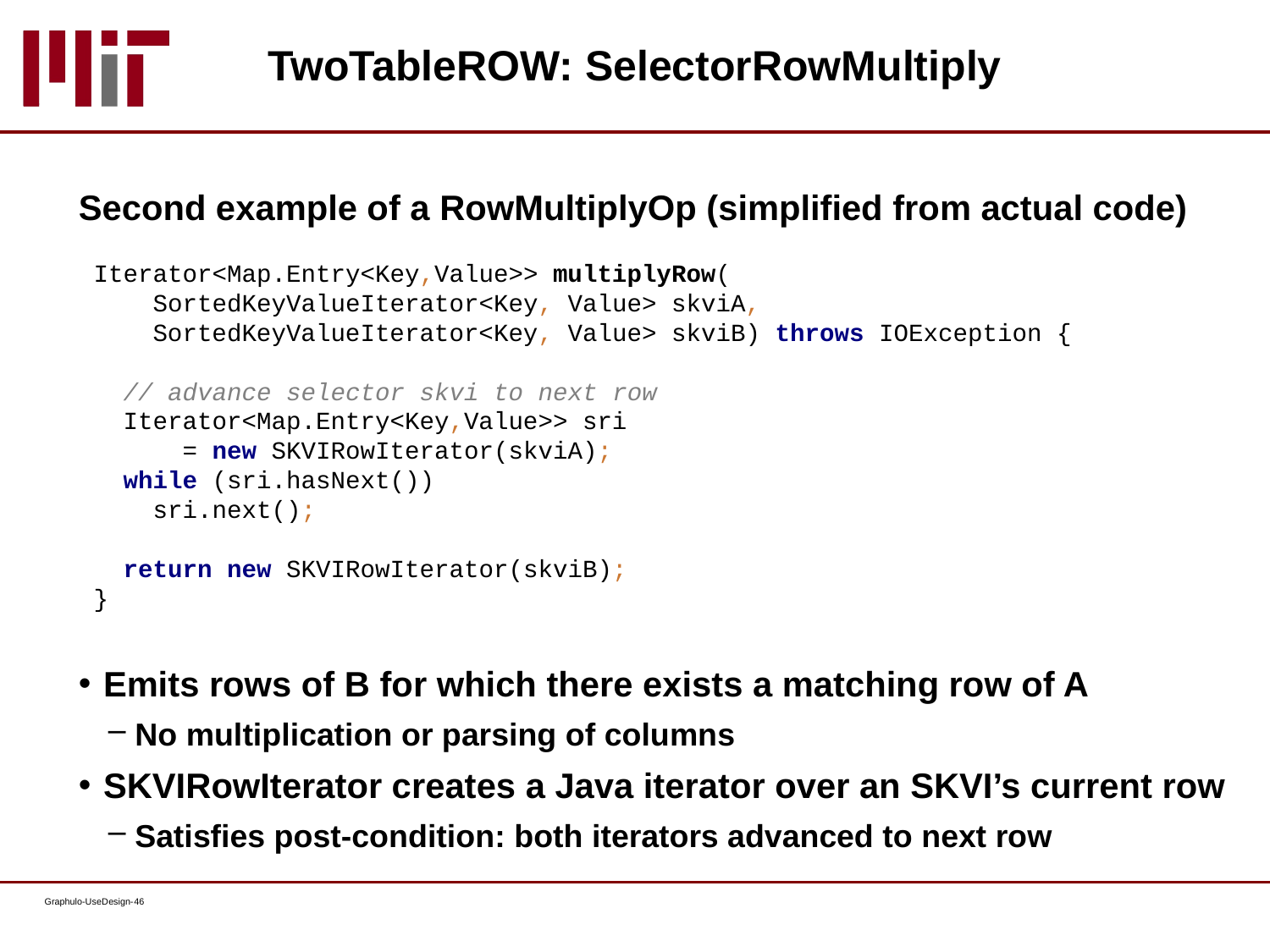

# TwoTableROW: SelectorRowMultiply
Second example of a RowMultiplyOp (simplified from actual code)

Emits rows of B for which there exists a matching row of A
No multiplication or parsing of columns
SKVIRowIterator creates a Java iterator over an SKVI’s current row
Satisfies post-condition: both iterators advanced to next row
Iterator<Map.Entry<Key,Value>> multiplyRow(
    SortedKeyValueIterator<Key, Value> skviA,
    SortedKeyValueIterator<Key, Value> skviB) throws IOException {
  // advance selector skvi to next row
  Iterator<Map.Entry<Key,Value>> sri
      = new SKVIRowIterator(skviA);
  while (sri.hasNext())
    sri.next();
  return new SKVIRowIterator(skviB);
}